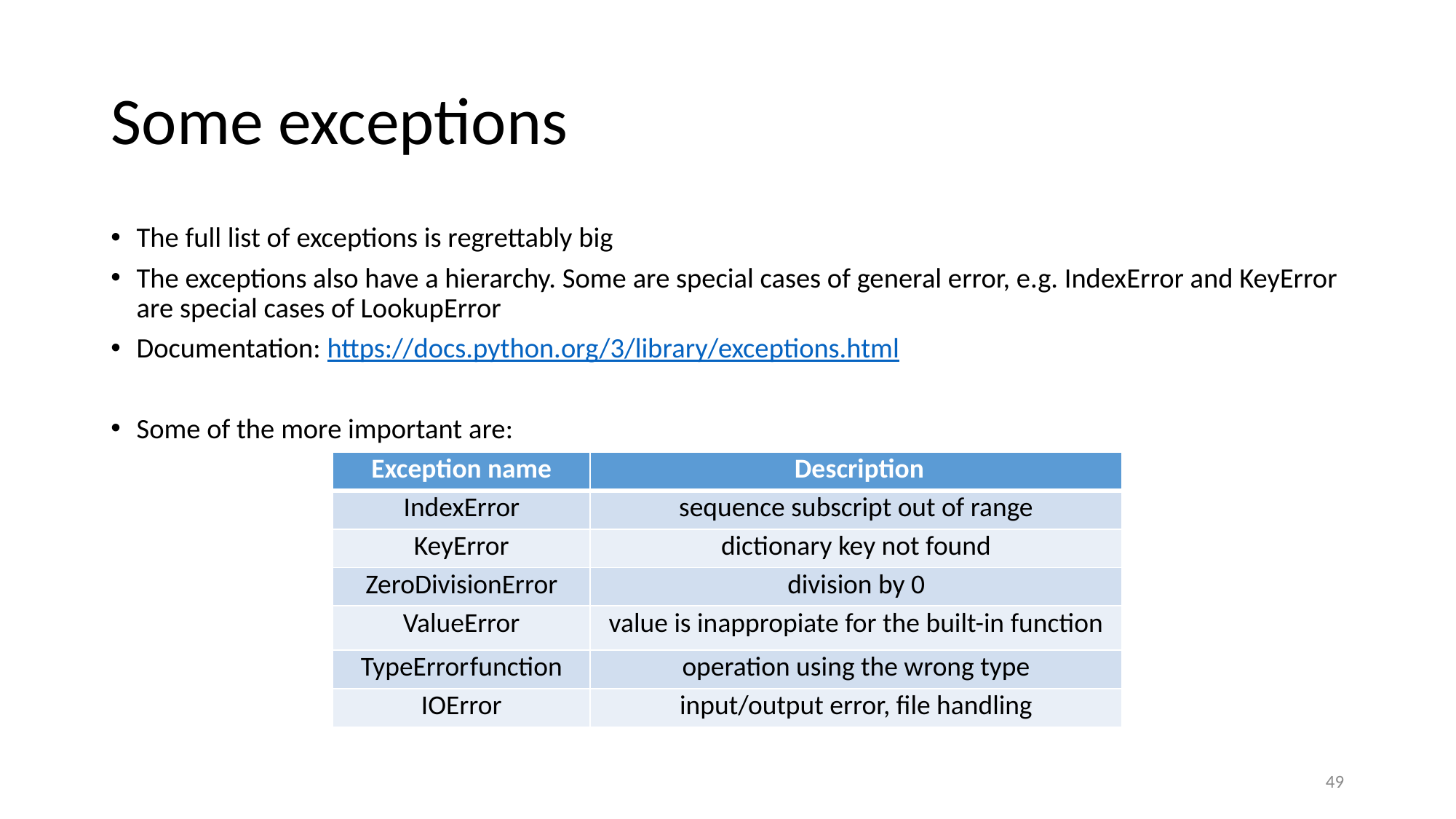

# Some exceptions
The full list of exceptions is regrettably big
The exceptions also have a hierarchy. Some are special cases of general error, e.g. IndexError and KeyError are special cases of LookupError
Documentation: https://docs.python.org/3/library/exceptions.html

Some of the more important are:

| Exception name | Description |
| --- | --- |
| IndexError | sequence subscript out of range |
| KeyError | dictionary key not found |
| ZeroDivisionError | division by 0 |
| ValueError | value is inappropiate for the built-in function |
| TypeError function | operation using the wrong type |
| IOError | input/output error, file handling |
49